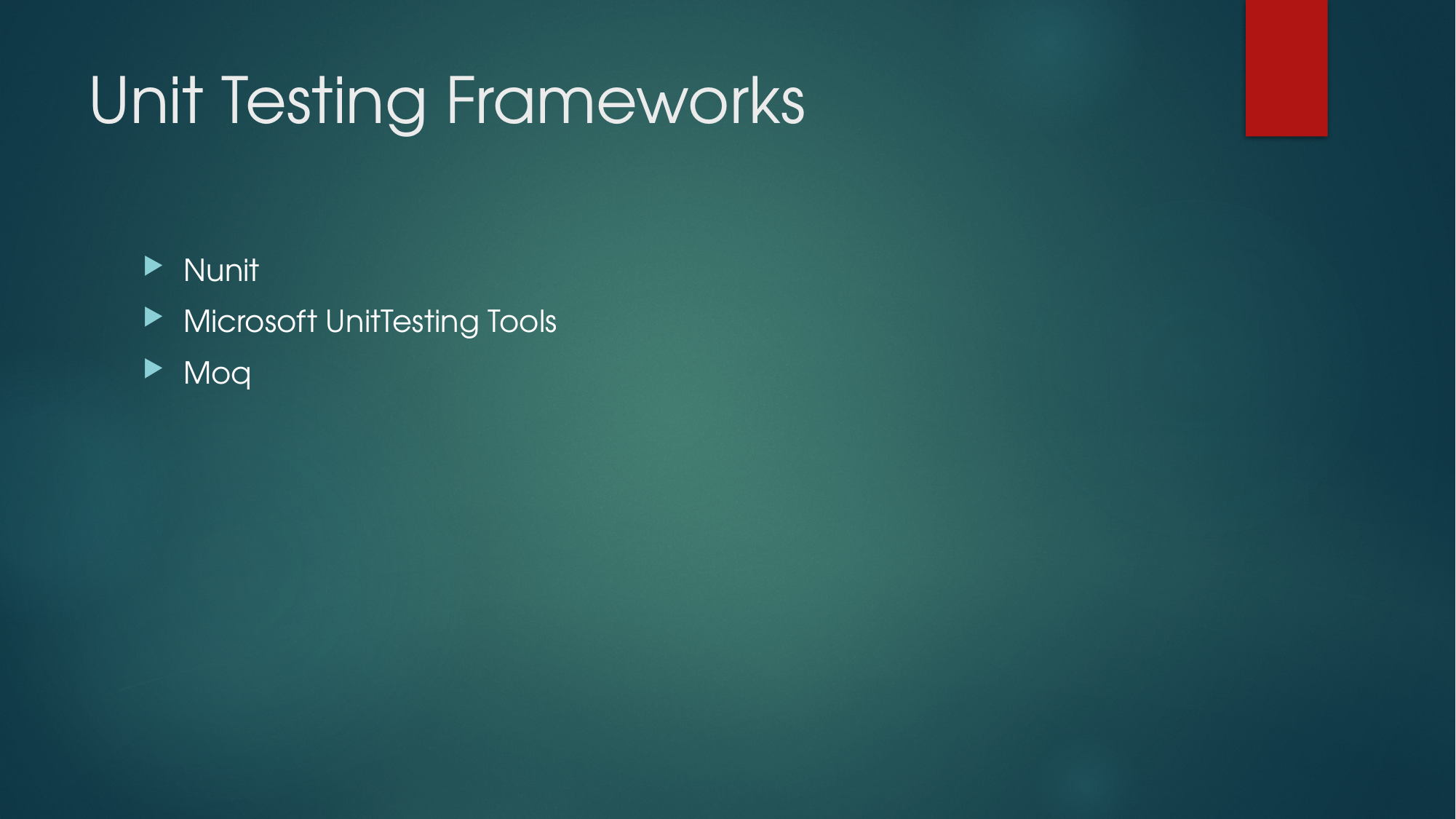

# Unit Testing Frameworks
Nunit
Microsoft UnitTesting Tools
Moq